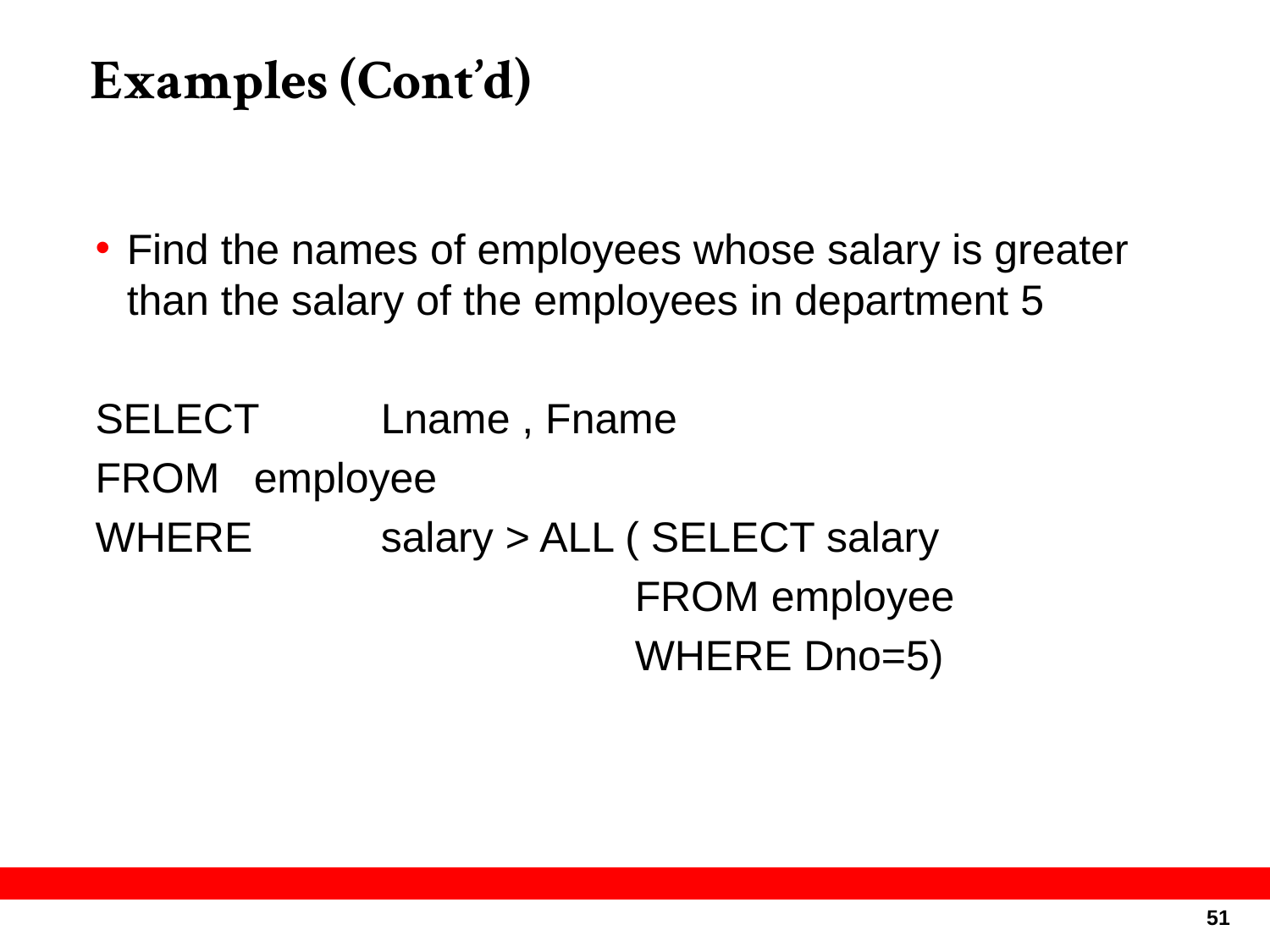

# Examples (Cont’d)
Find the names of employees whose salary is greater than the salary of the employees in department 5

SELECT 	Lname , Fname
FROM 	employee
WHERE 	salary > ALL ( SELECT salary
					FROM employee
					WHERE Dno=5)